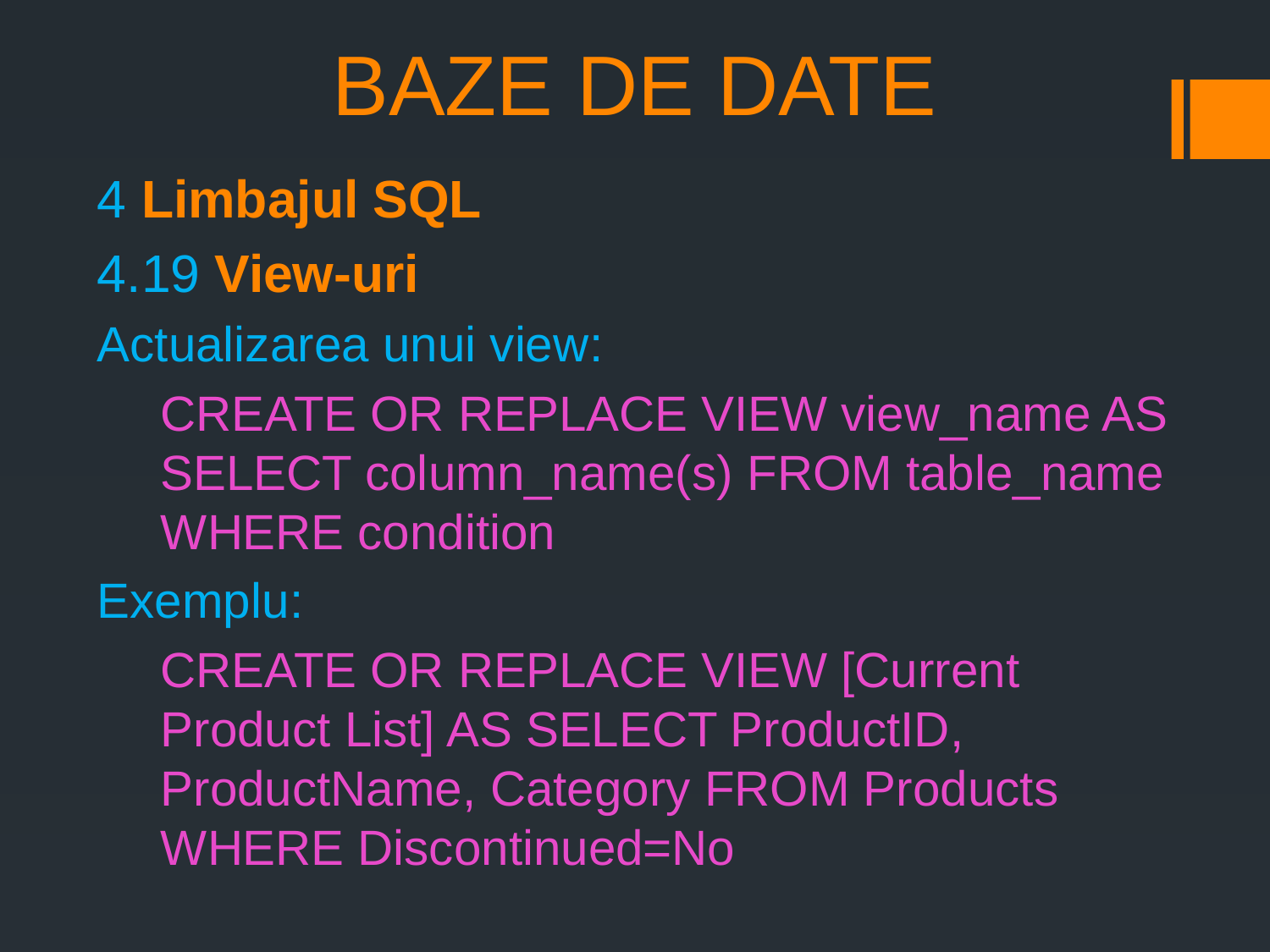

# BAZE DE DATE
4 Limbajul SQL
4.19 View-uri
Actualizarea unui view:
CREATE OR REPLACE VIEW view_name AS SELECT column_name(s) FROM table_name WHERE condition
Exemplu:
CREATE OR REPLACE VIEW [Current Product List] AS SELECT ProductID, ProductName, Category FROM Products WHERE Discontinued=No